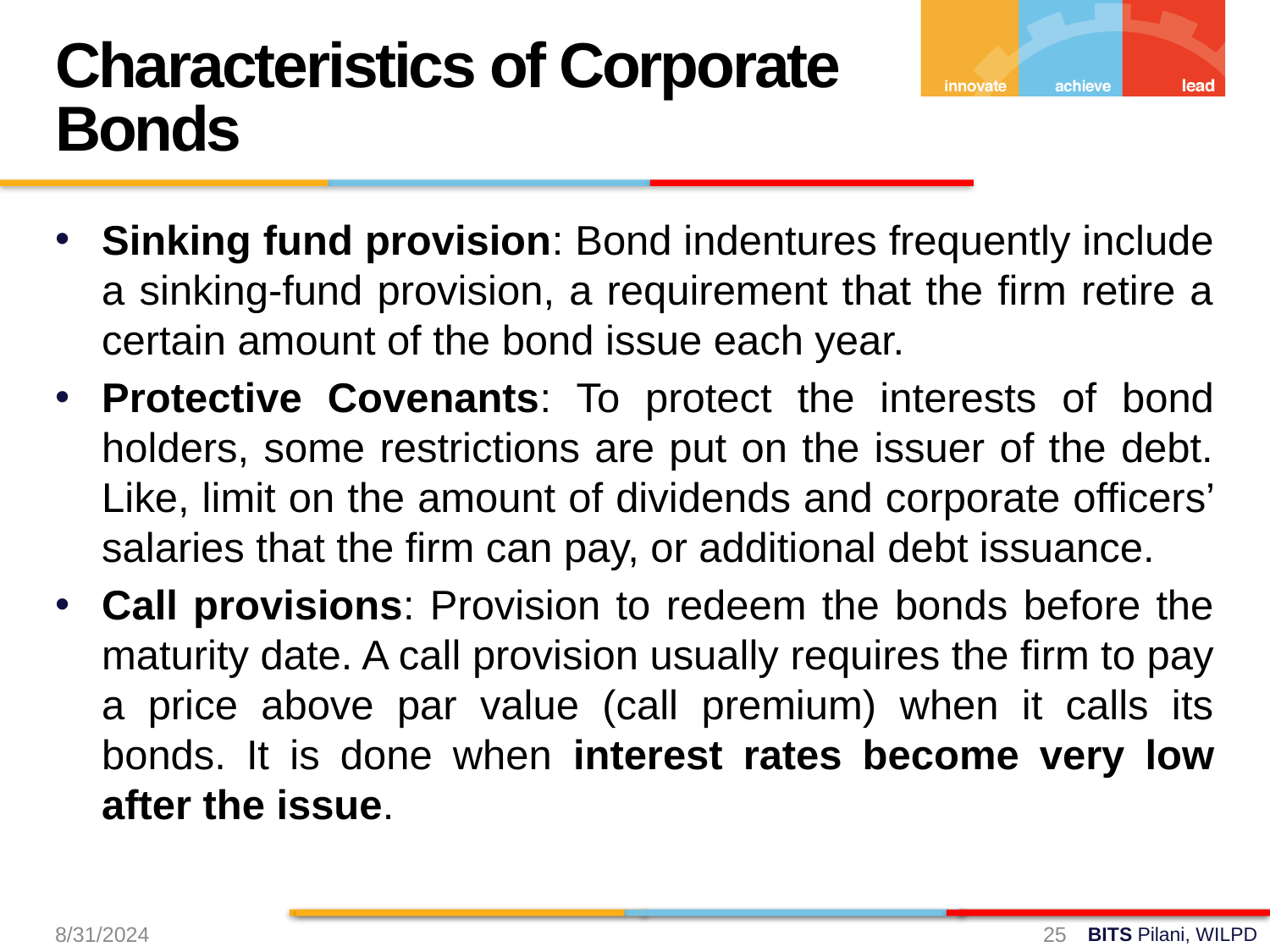

Characteristics of Corporate Bonds
Sinking fund provision: Bond indentures frequently include a sinking-fund provision, a requirement that the firm retire a certain amount of the bond issue each year.
Protective Covenants: To protect the interests of bond holders, some restrictions are put on the issuer of the debt. Like, limit on the amount of dividends and corporate officers’ salaries that the firm can pay, or additional debt issuance.
Call provisions: Provision to redeem the bonds before the maturity date. A call provision usually requires the firm to pay a price above par value (call premium) when it calls its bonds. It is done when interest rates become very low after the issue.

8/31/2024
25